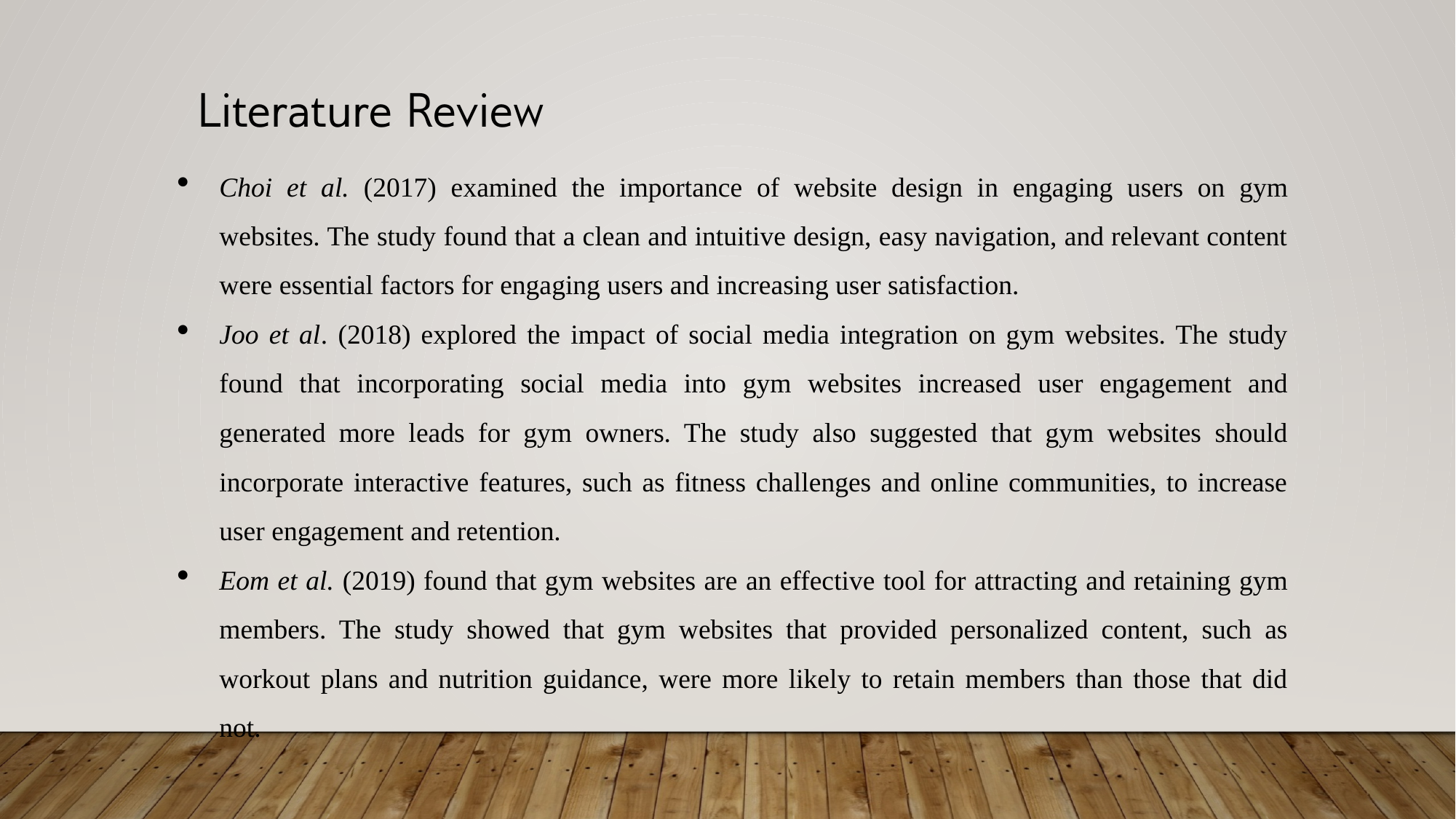

Literature Review
Choi et al. (2017) examined the importance of website design in engaging users on gym websites. The study found that a clean and intuitive design, easy navigation, and relevant content were essential factors for engaging users and increasing user satisfaction.
Joo et al. (2018) explored the impact of social media integration on gym websites. The study found that incorporating social media into gym websites increased user engagement and generated more leads for gym owners. The study also suggested that gym websites should incorporate interactive features, such as fitness challenges and online communities, to increase user engagement and retention.
Eom et al. (2019) found that gym websites are an effective tool for attracting and retaining gym members. The study showed that gym websites that provided personalized content, such as workout plans and nutrition guidance, were more likely to retain members than those that did not.